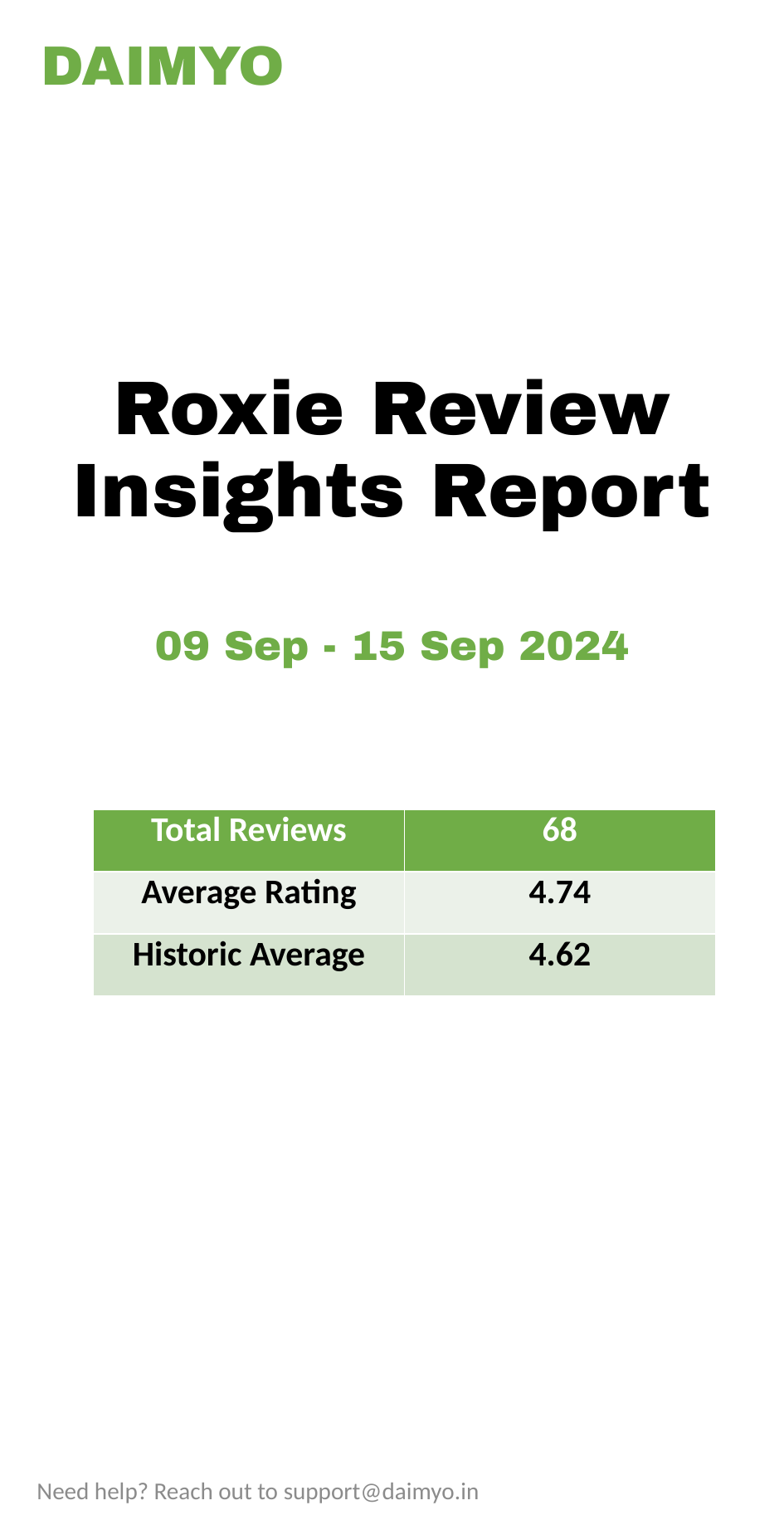

DAIMYO
# Roxie Review Insights Report
09 Sep - 15 Sep 2024
| Total Reviews | 68 |
| --- | --- |
| Average Rating | 4.74 |
| Historic Average | 4.62 |
Need help? Reach out to support@daimyo.in